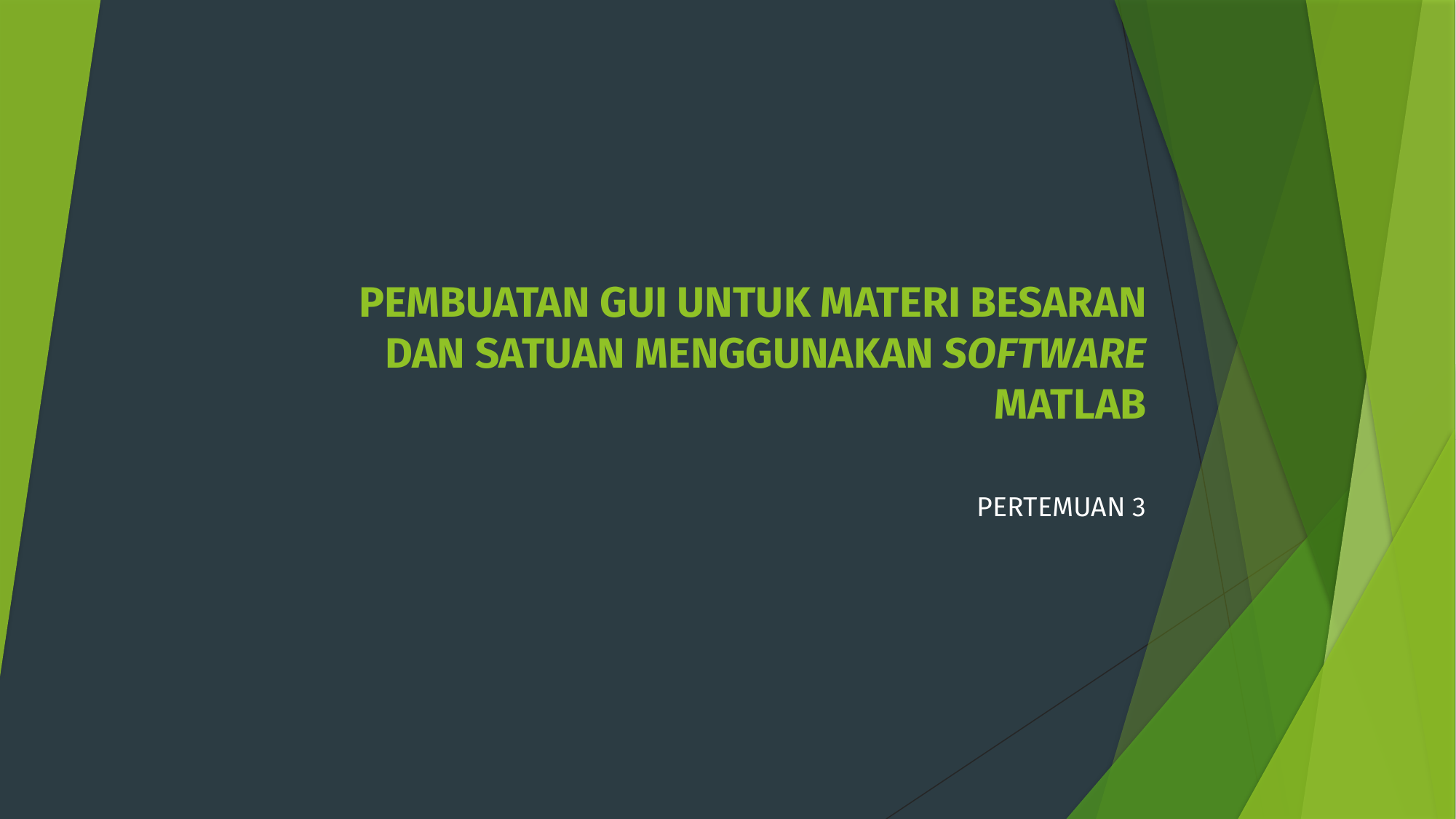

# PEMBUATAN GUI UNTUK MATERI BESARAN DAN SATUAN MENGGUNAKAN SOFTWARE MATLAB
PERTEMUAN 3